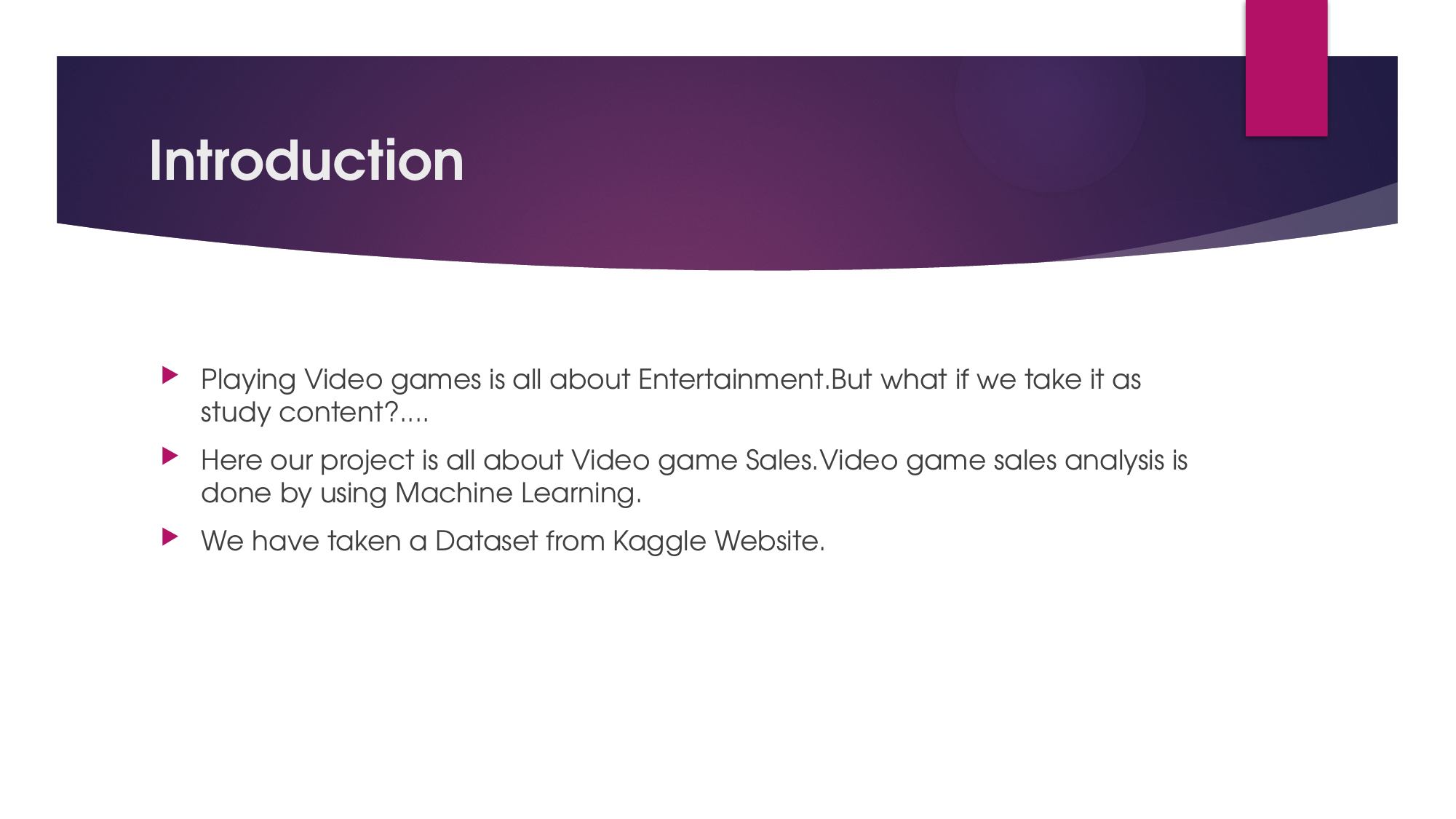

# Introduction
Playing Video games is all about Entertainment.But what if we take it as study content?....
Here our project is all about Video game Sales.Video game sales analysis is done by using Machine Learning.
We have taken a Dataset from Kaggle Website.